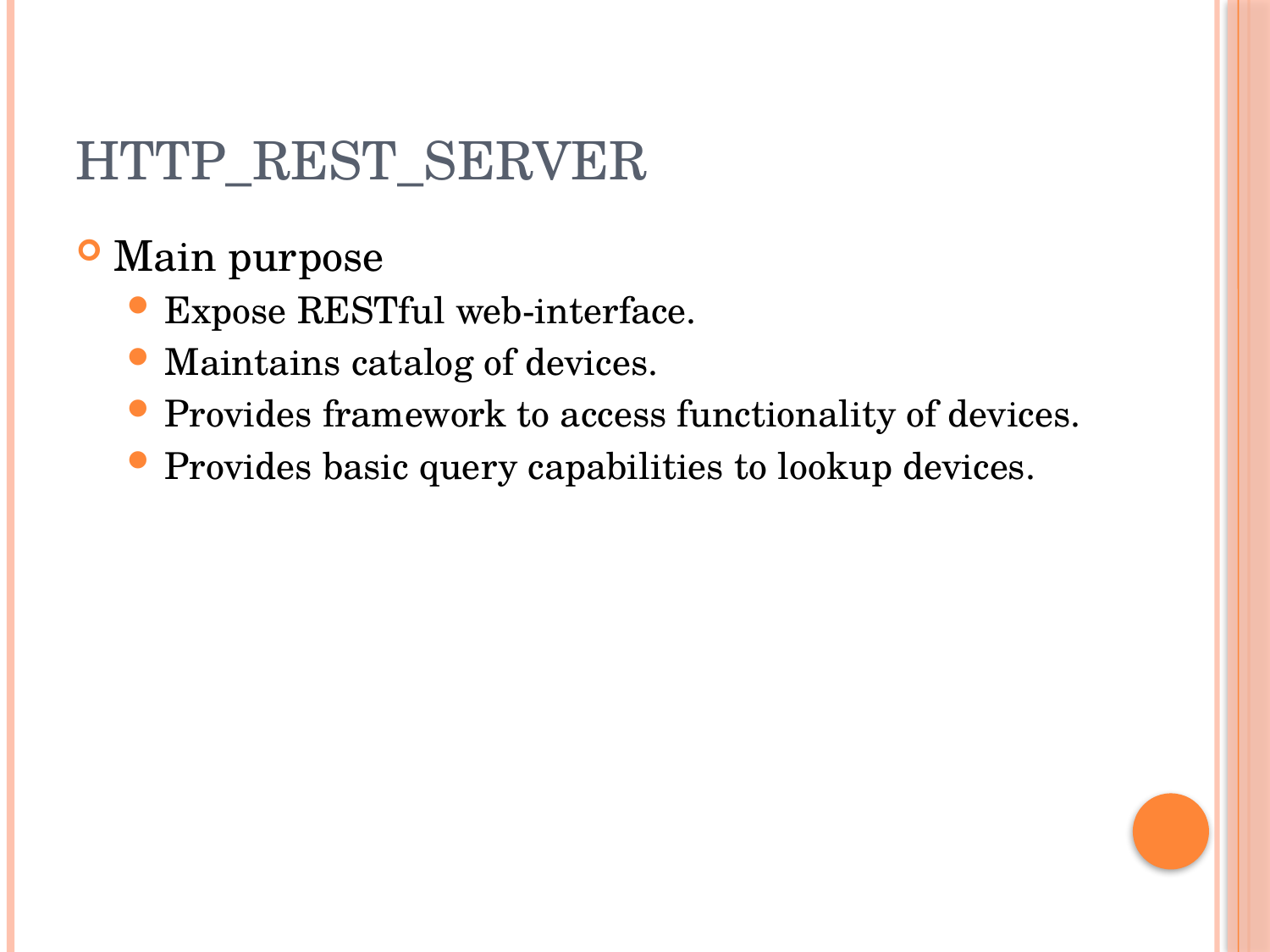

# Http_rest_server
Main purpose
Expose RESTful web-interface.
Maintains catalog of devices.
Provides framework to access functionality of devices.
Provides basic query capabilities to lookup devices.